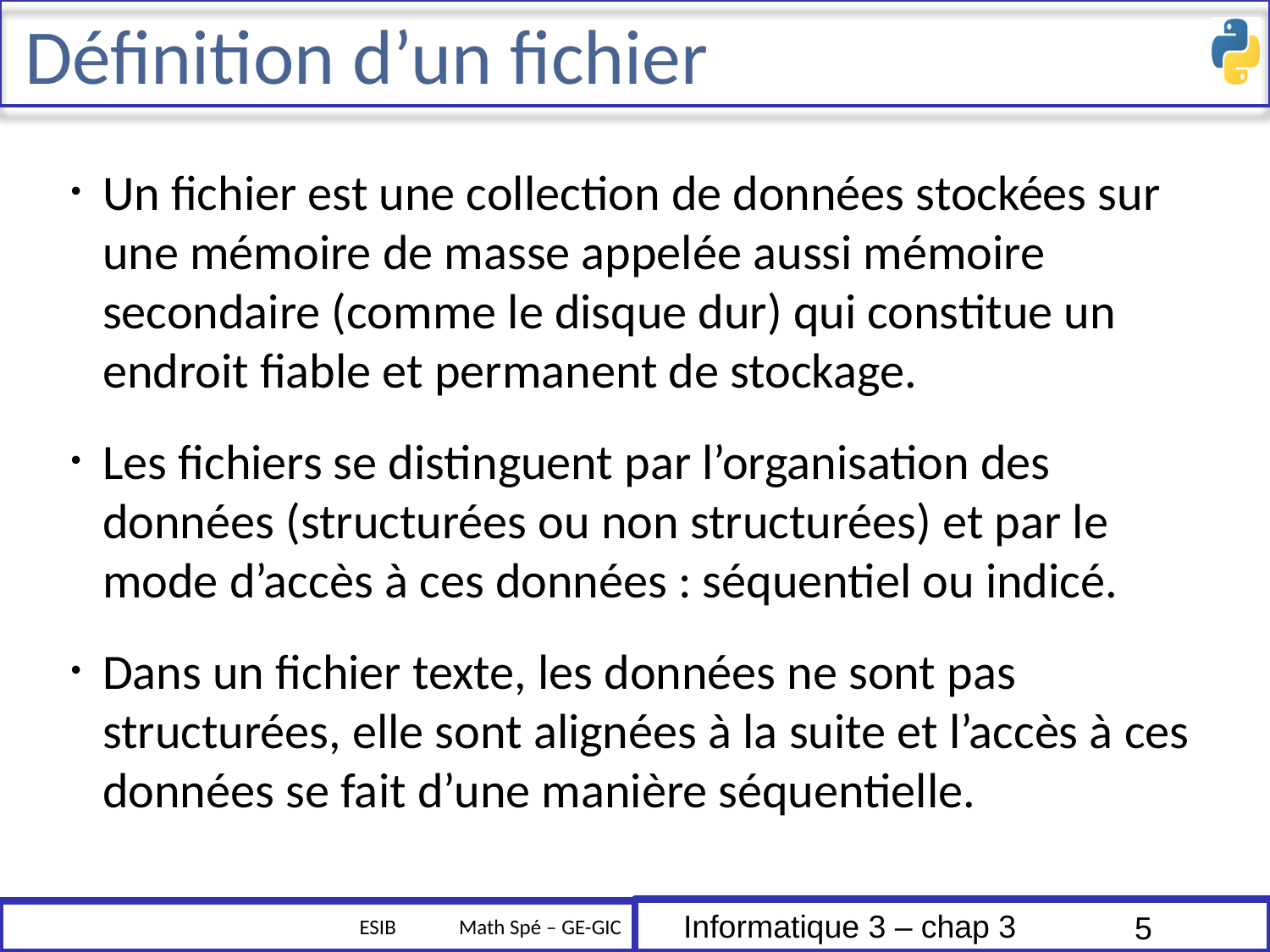

# Définition d’un fichier
Un fichier est une collection de données stockées sur une mémoire de masse appelée aussi mémoire secondaire (comme le disque dur) qui constitue un endroit fiable et permanent de stockage.
Les fichiers se distinguent par l’organisation des données (structurées ou non structurées) et par le mode d’accès à ces données : séquentiel ou indicé.
Dans un fichier texte, les données ne sont pas structurées, elle sont alignées à la suite et l’accès à ces données se fait d’une manière séquentielle.
5